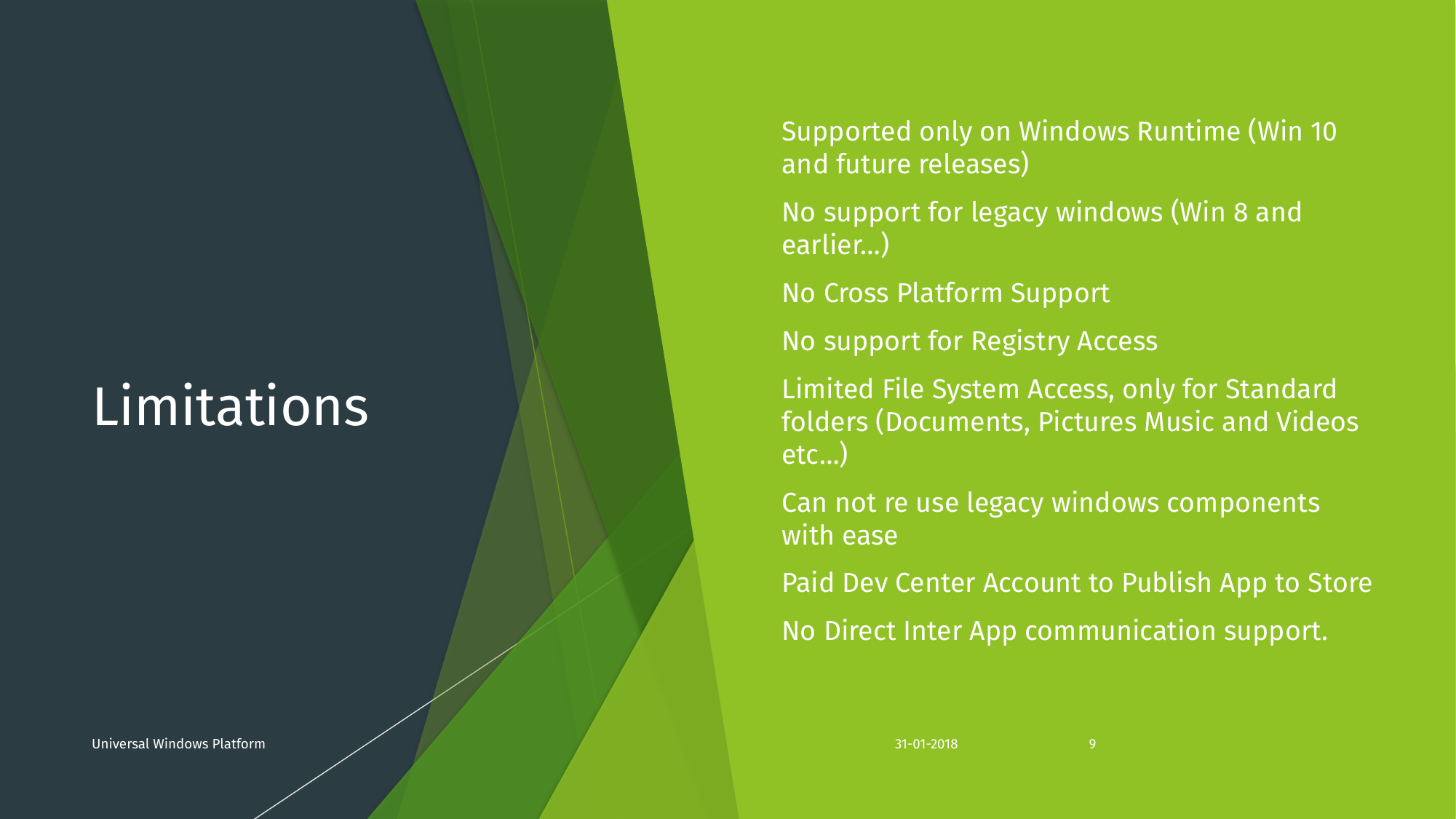

# Limitations
Supported only on Windows Runtime (Win 10 and future releases)
No support for legacy windows (Win 8 and earlier…)
No Cross Platform Support
No support for Registry Access
Limited File System Access, only for Standard folders (Documents, Pictures Music and Videos etc…)
Can not re use legacy windows components with ease
Paid Dev Center Account to Publish App to Store
No Direct Inter App communication support.

Universal Windows Platform
31-01-2018
9